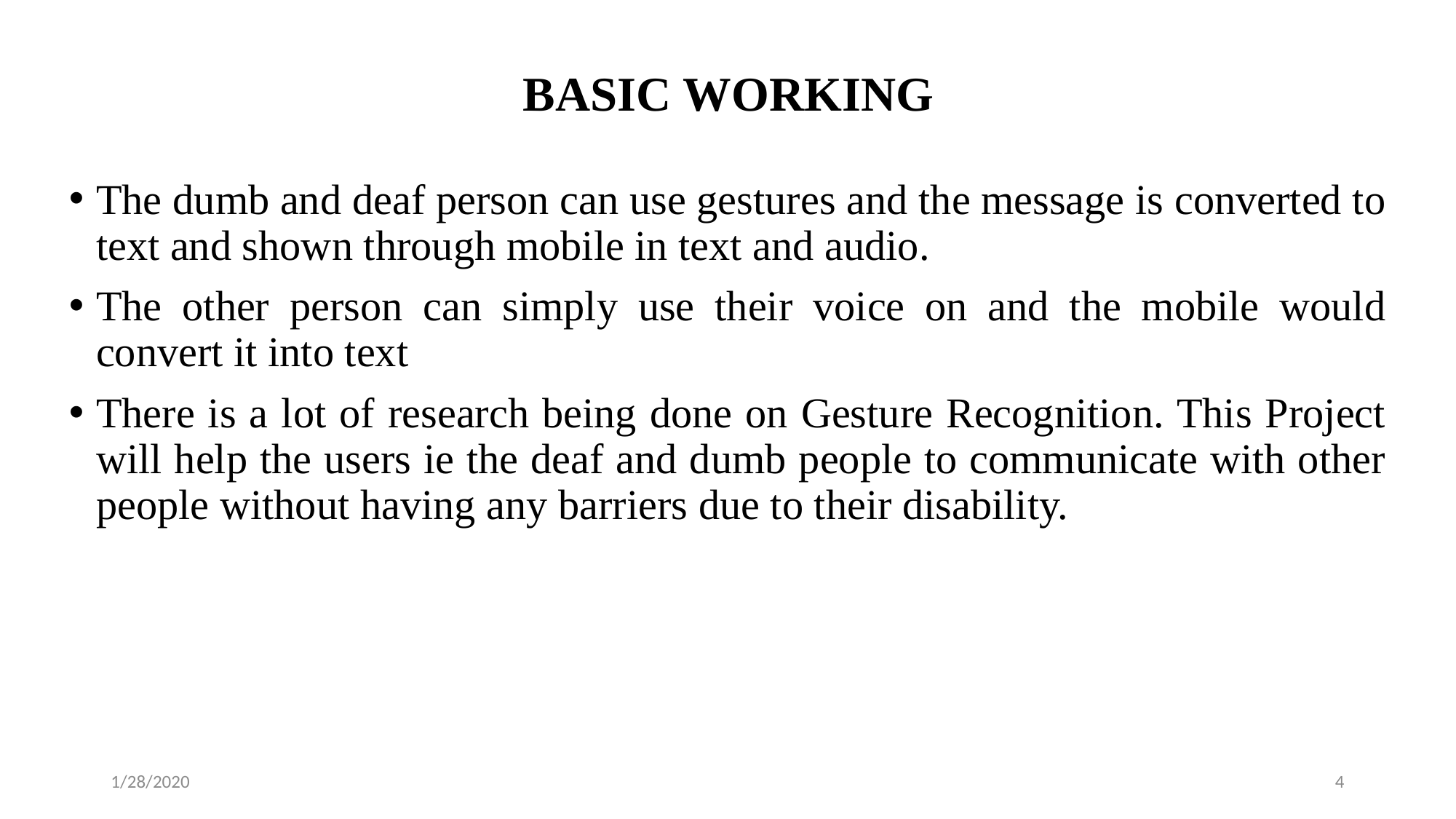

BASIC WORKING
The dumb and deaf person can use gestures and the message is converted to text and shown through mobile in text and audio.
The other person can simply use their voice on and the mobile would convert it into text
There is a lot of research being done on Gesture Recognition. This Project will help the users ie the deaf and dumb people to communicate with other people without having any barriers due to their disability.

1/28/2020
4